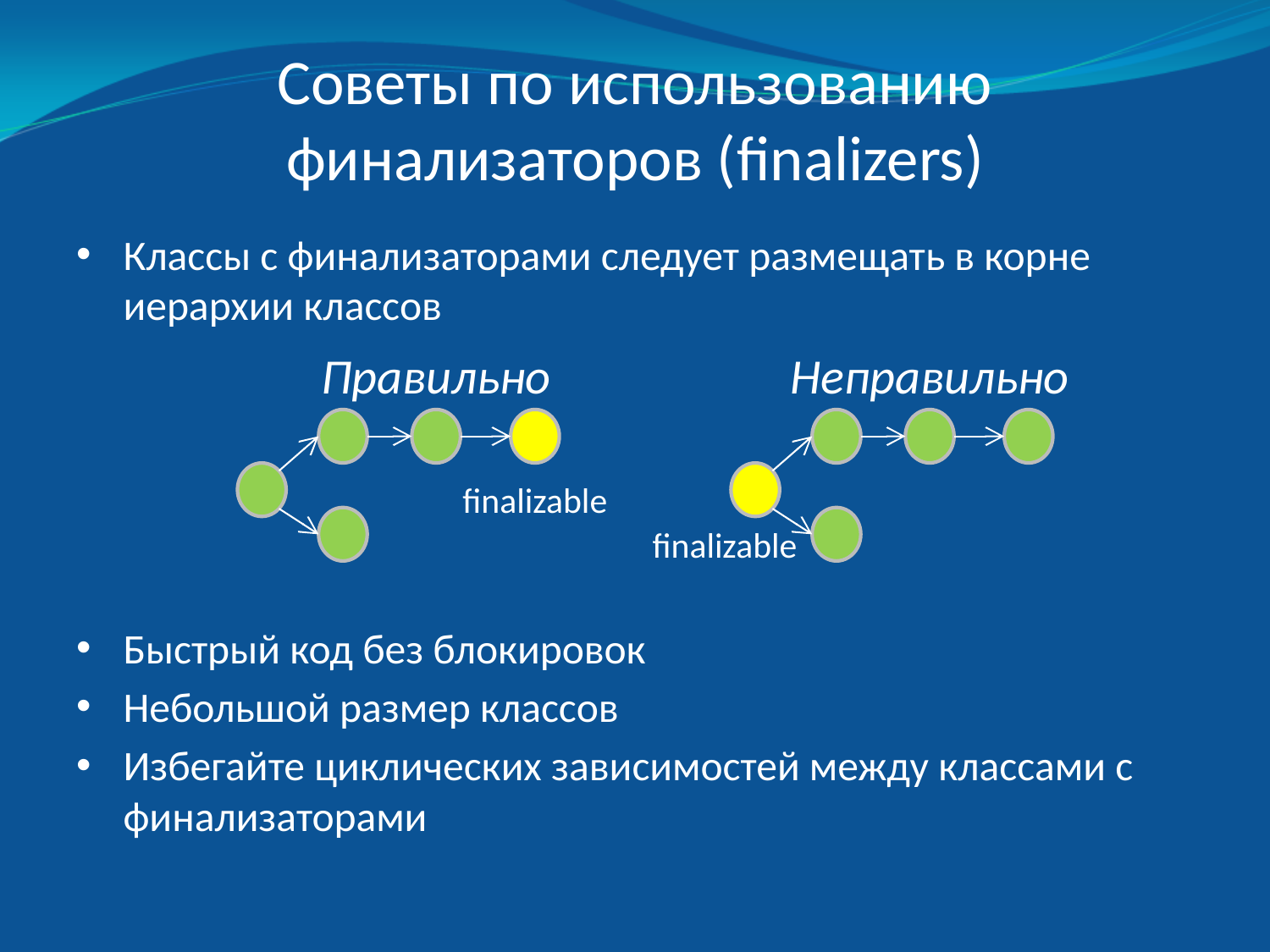

# Советы по использованию финализаторов (finalizers)
Классы с финализаторами следует размещать в корне иерархии классов

Быстрый код без блокировок
Небольшой размер классов
Избегайте циклических зависимостей между классами с финализаторами
Правильно

finalizable

Неправильно

finalizable